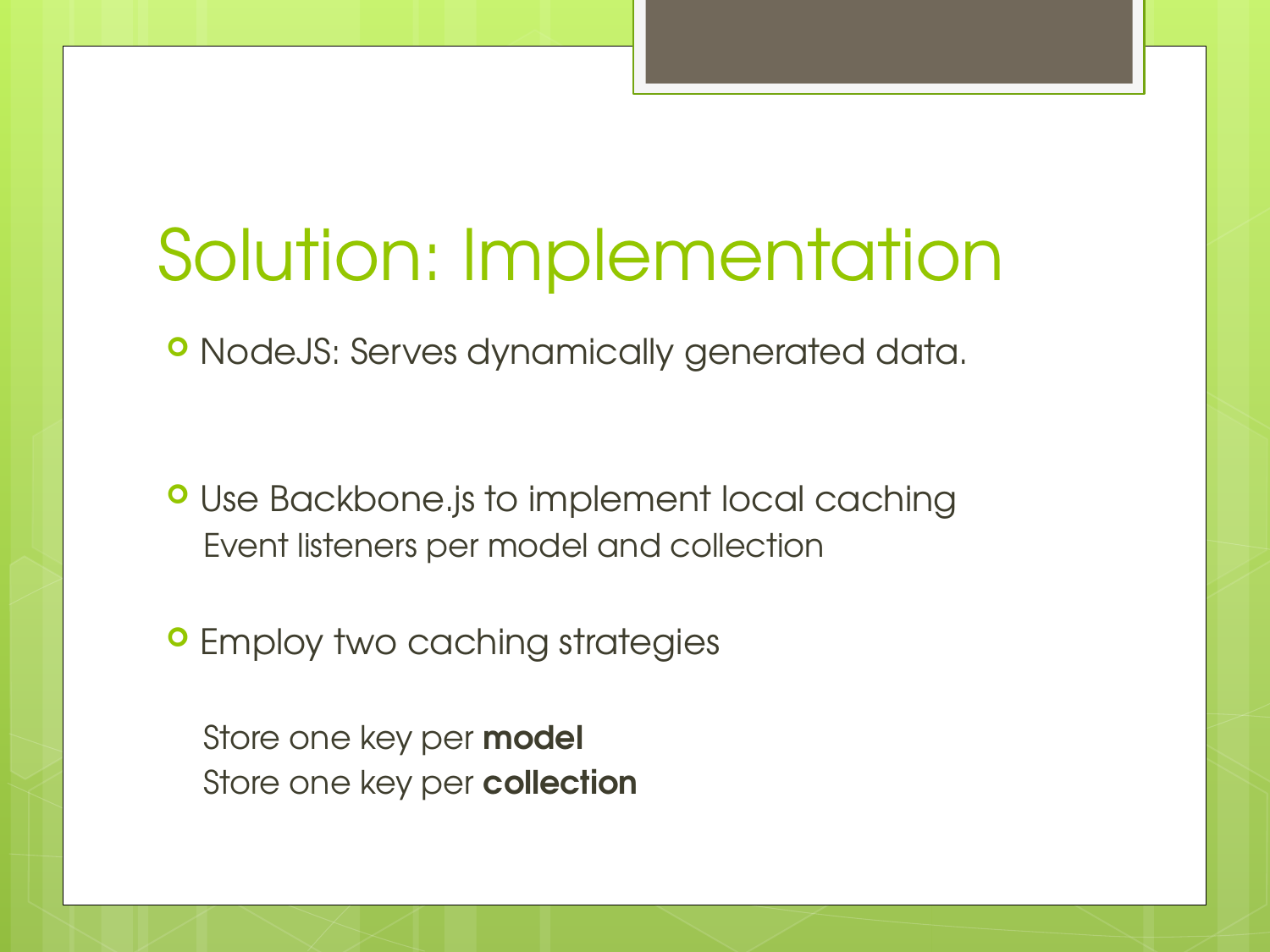

# Solution: Implementation
NodeJS: Serves dynamically generated data.

Use Backbone.js to implement local caching
Event listeners per model and collection

Employ two caching strategies

Store one key per model
Store one key per collection